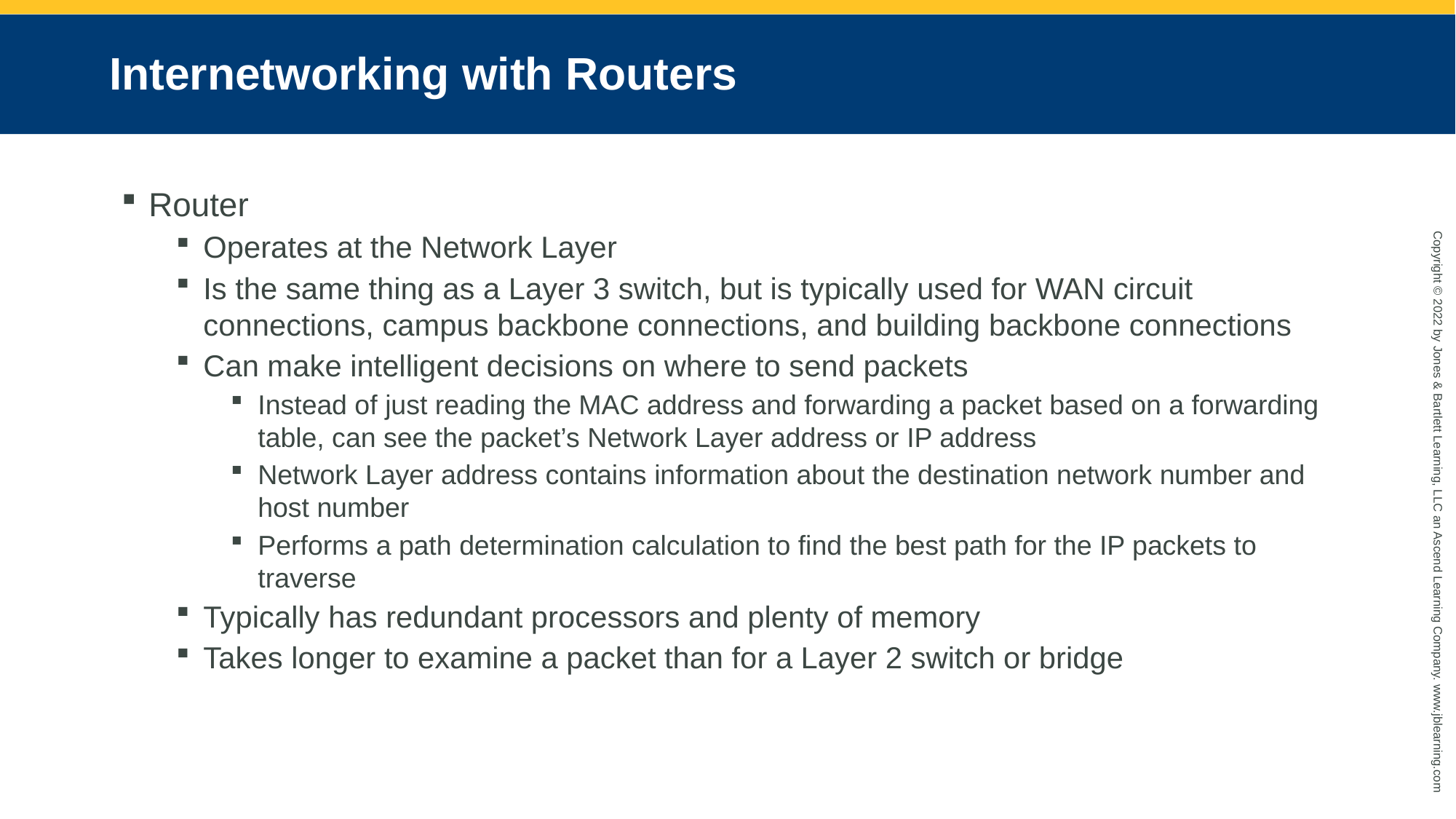

# Internetworking with Routers
Router
Operates at the Network Layer
Is the same thing as a Layer 3 switch, but is typically used for WAN circuit connections, campus backbone connections, and building backbone connections
Can make intelligent decisions on where to send packets
Instead of just reading the MAC address and forwarding a packet based on a forwarding table, can see the packet’s Network Layer address or IP address
Network Layer address contains information about the destination network number and host number
Performs a path determination calculation to find the best path for the IP packets to traverse
Typically has redundant processors and plenty of memory
Takes longer to examine a packet than for a Layer 2 switch or bridge